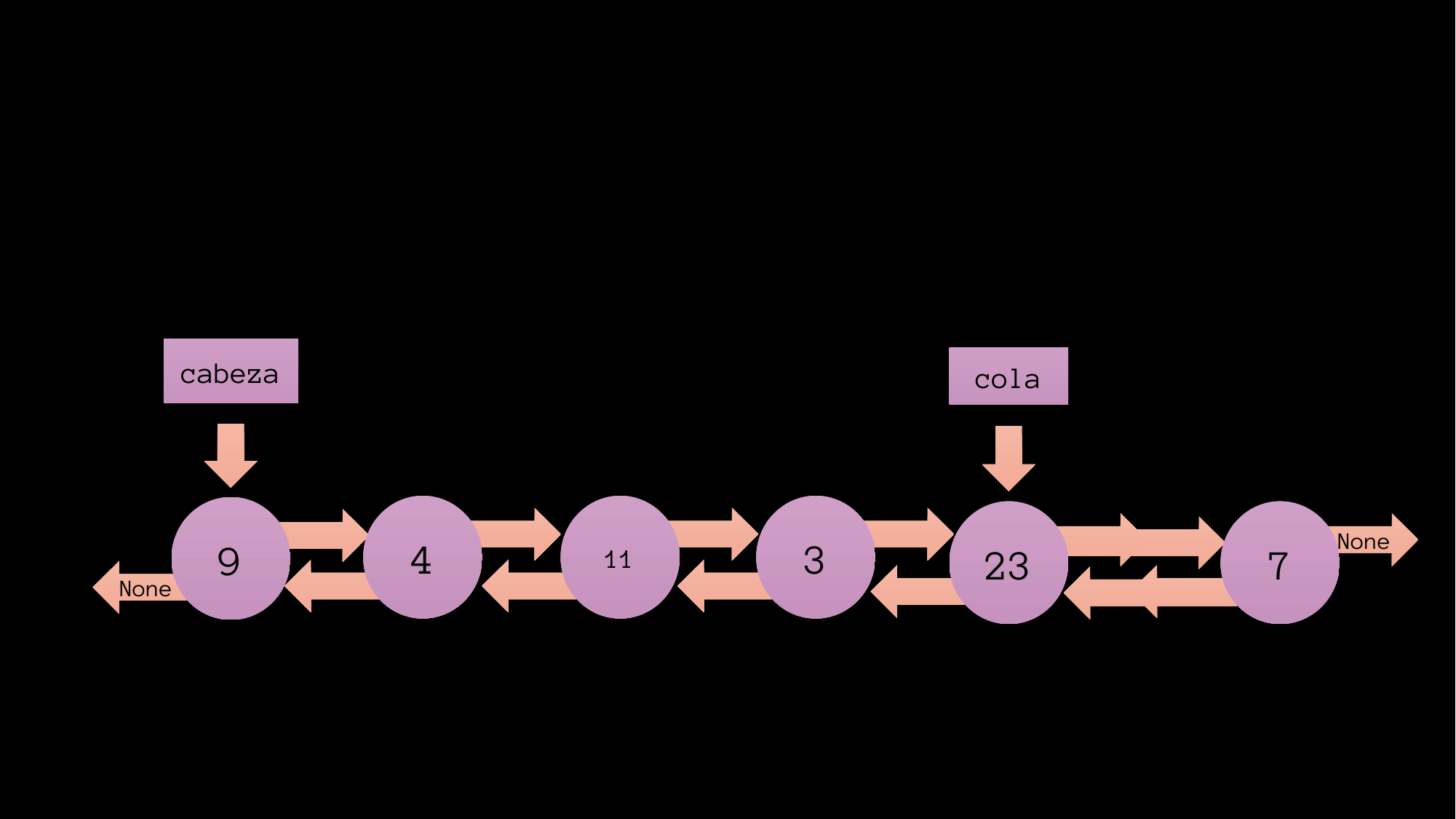

cabeza

cola

4
11
3
9
23
7

None

None

None